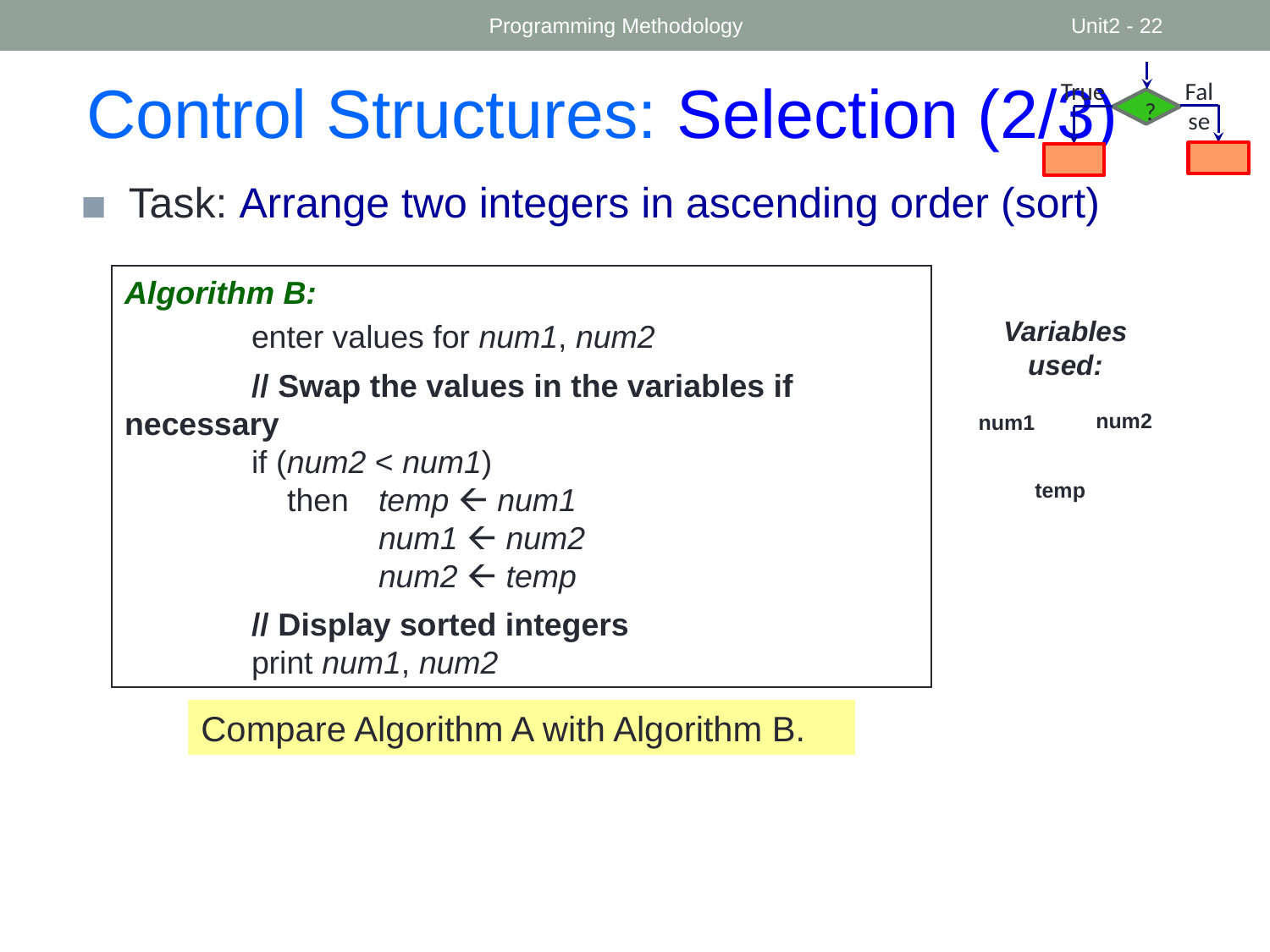

Programming Methodology
Unit2 - 22
True
False

?

# Control Structures: Selection (2/3)
Task: Arrange two integers in ascending order (sort)
Algorithm B:
	enter values for num1, num2
	// Swap the values in the variables if necessary
	if (num2 < num1)
 	    then 	temp 🡨 num1
 		num1 🡨 num2
		num2 🡨 temp
	// Display sorted integers
	print num1, num2
Variables used:
num2

num1

temp

Compare Algorithm A with Algorithm B.